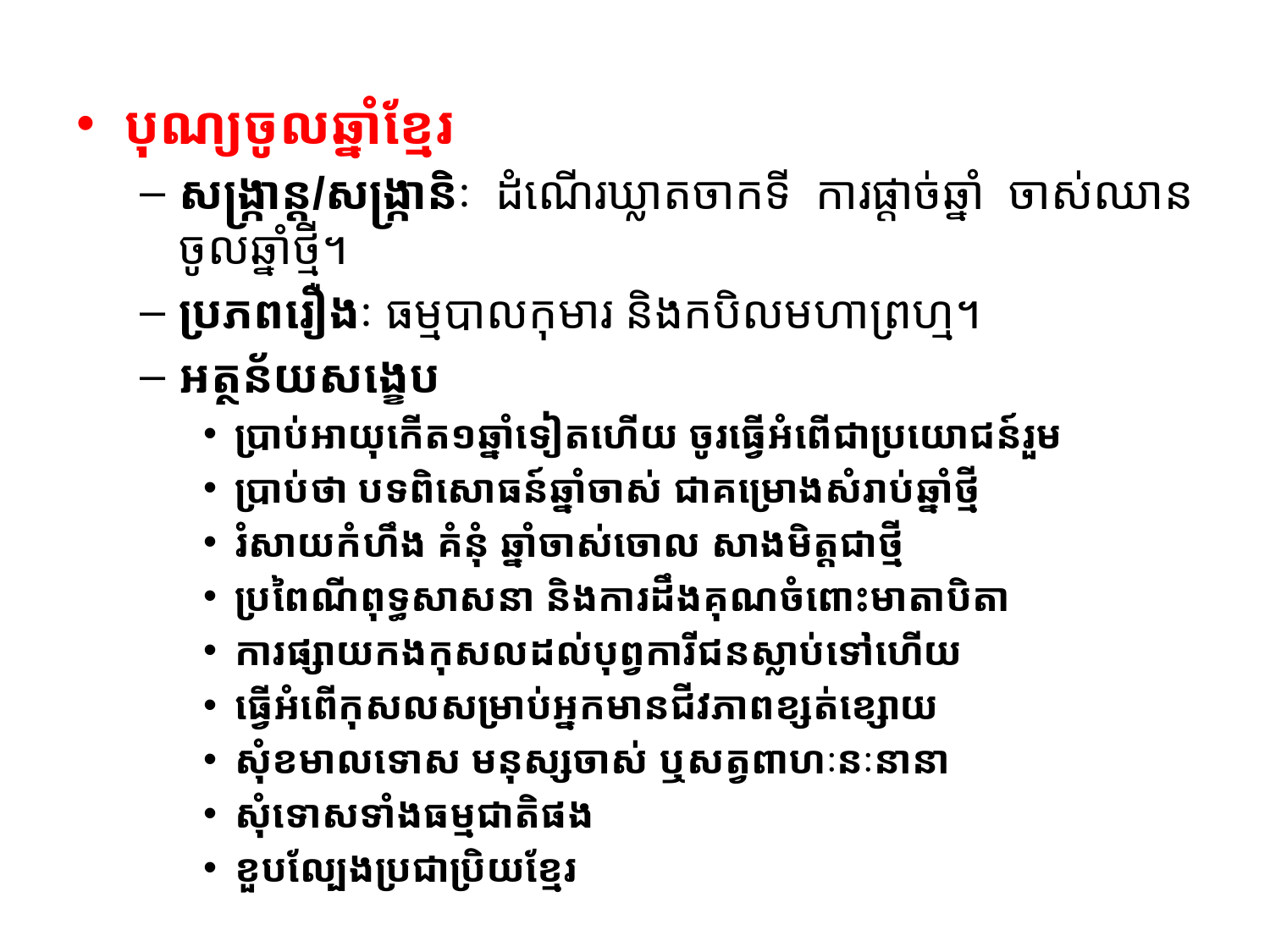

#
បុណ្យចូលឆ្នាំខ្មែរ
សង្ក្រាន្ត/សង្ក្រានិៈ ដំណើរឃ្លាតចាកទី ការផ្តាច់ឆ្នាំ ចាស់ឈានចូលឆ្នាំថ្មី។
ប្រភពរឿងៈ ធម្មបាលកុមារ និងកបិលមហាព្រហ្ម។
អត្ថន័យសង្ខេប
ប្រាប់អាយុកើត១ឆ្នាំទៀតហើយ ចូរធ្វើអំពើជាប្រយោជន៍រួម
ប្រាប់ថា បទពិសោធន៍ឆ្នាំចាស់ ជាគម្រោងសំរាប់ឆ្នាំថ្មី
រំសាយកំហឹង គំនុំ ឆ្នាំចាស់ចោល សាងមិត្តជាថ្មី
ប្រពៃណីពុទ្ធសាសនា និងការដឹងគុណចំពោះមាតាបិតា
ការផ្សាយកងកុសលដល់បុព្វការីជនស្លាប់ទៅហើយ
ធ្វើអំពើកុសលសម្រាប់អ្នកមានជីវភាពខ្សត់ខ្សោយ
សុំខមាលទោស មនុស្សចាស់ ឬសត្វពាហៈនៈនានា
សុំទោសទាំងធម្មជាតិផង
ខួបល្បែងប្រជាប្រិយខ្មែរ